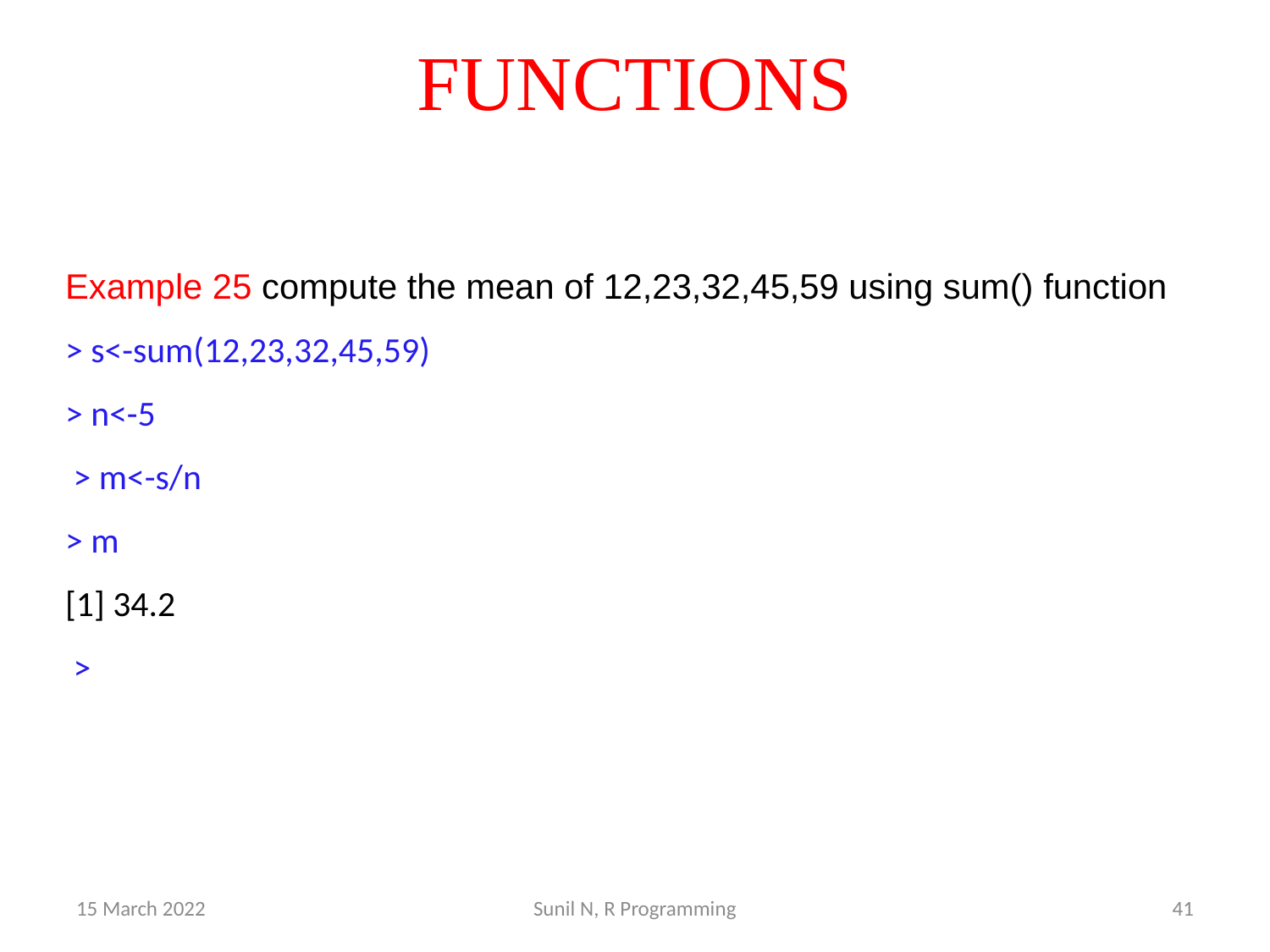

# FUNCTIONS

Example 25 compute the mean of 12,23,32,45,59 using sum() function
> s<-sum(12,23,32,45,59)
> n<-5
 > m<-s/n
> m
[1] 34.2
 >
15 March 2022
Sunil N, R Programming
41